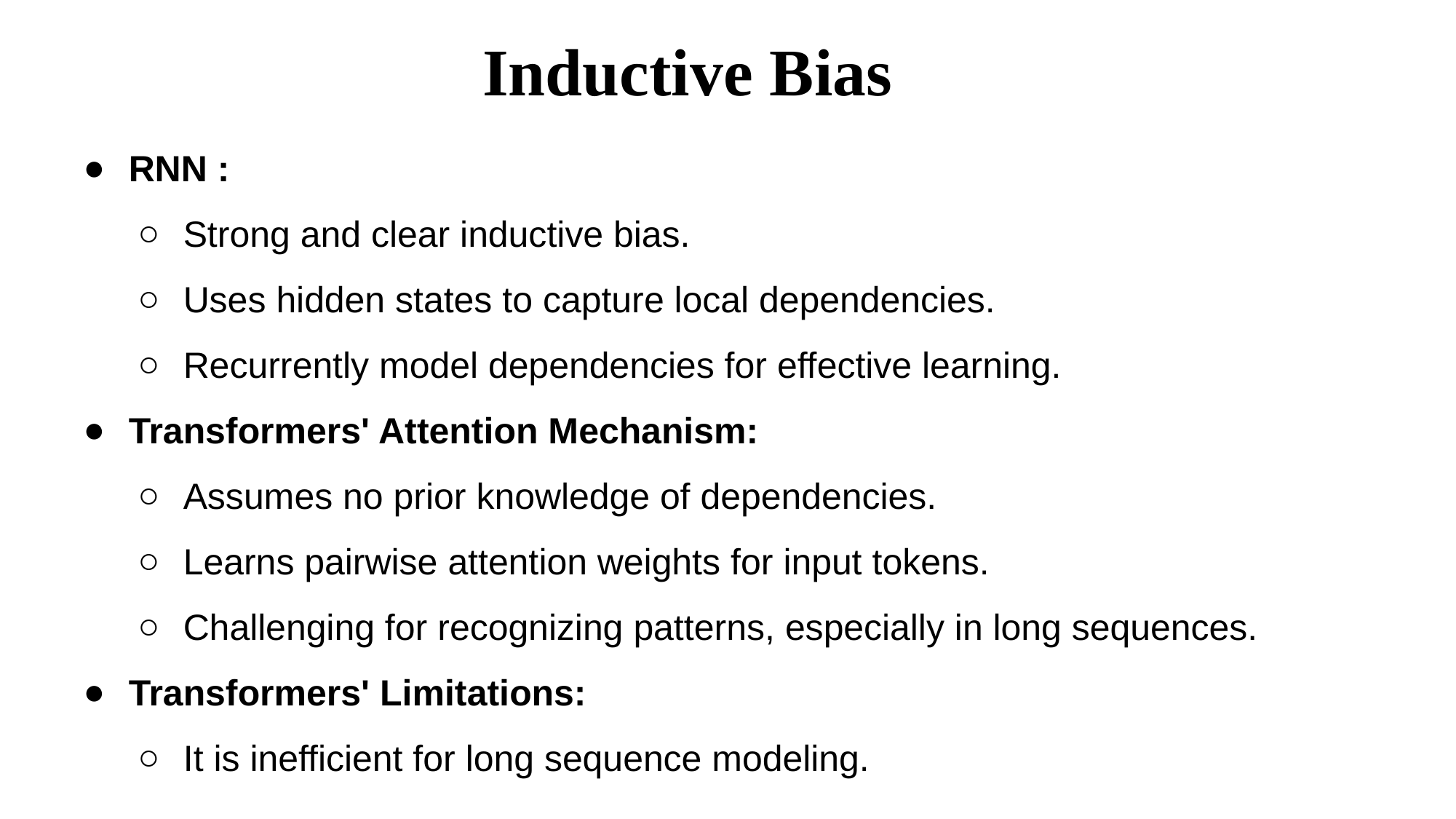

Inductive Bias
RNN :
Strong and clear inductive bias.
Uses hidden states to capture local dependencies.
Recurrently model dependencies for effective learning.
Transformers' Attention Mechanism:
Assumes no prior knowledge of dependencies.
Learns pairwise attention weights for input tokens.
Challenging for recognizing patterns, especially in long sequences.
Transformers' Limitations:
It is inefficient for long sequence modeling.